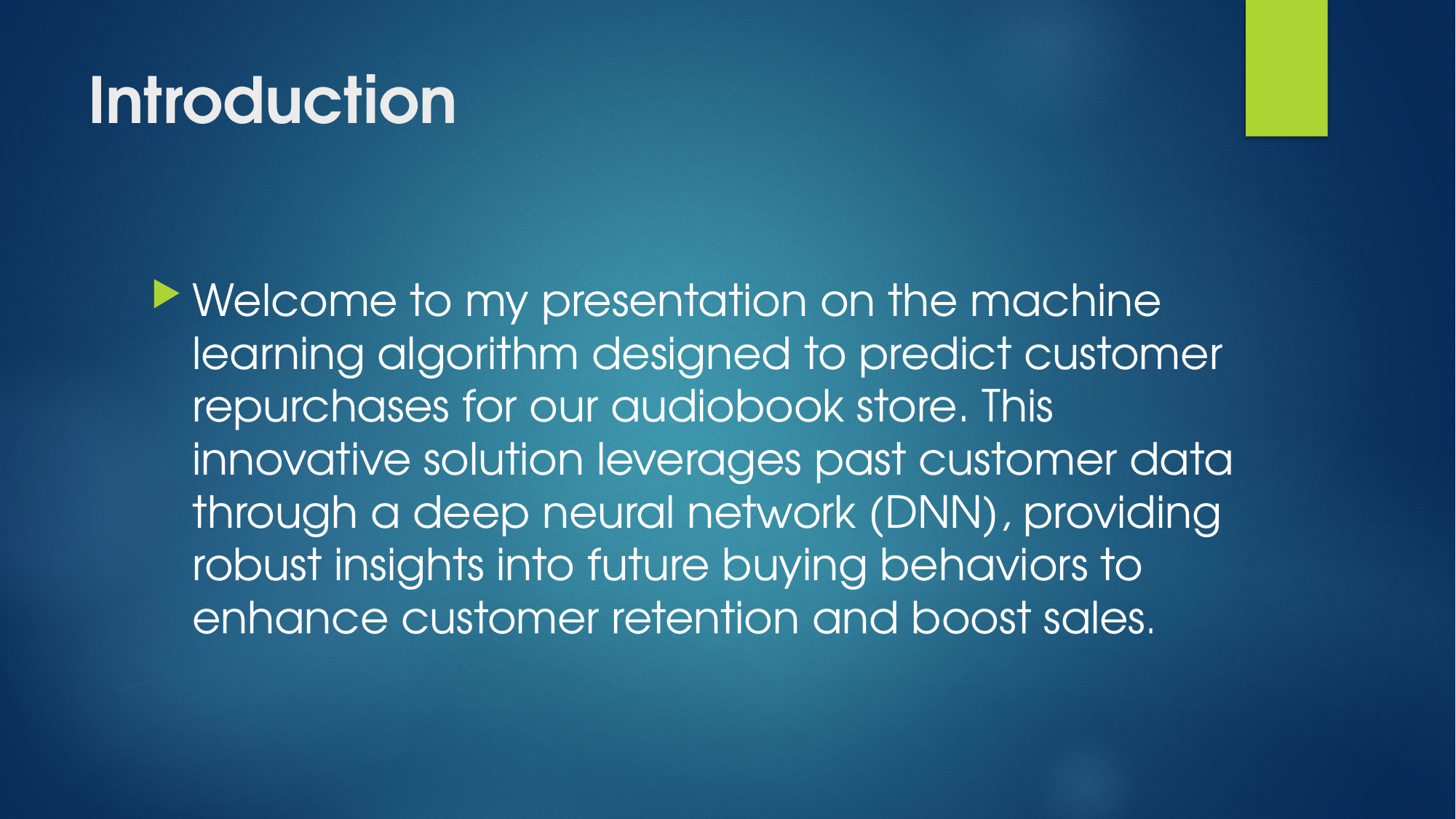

# Introduction
Welcome to my presentation on the machine learning algorithm designed to predict customer repurchases for our audiobook store. This innovative solution leverages past customer data through a deep neural network (DNN), providing robust insights into future buying behaviors to enhance customer retention and boost sales.